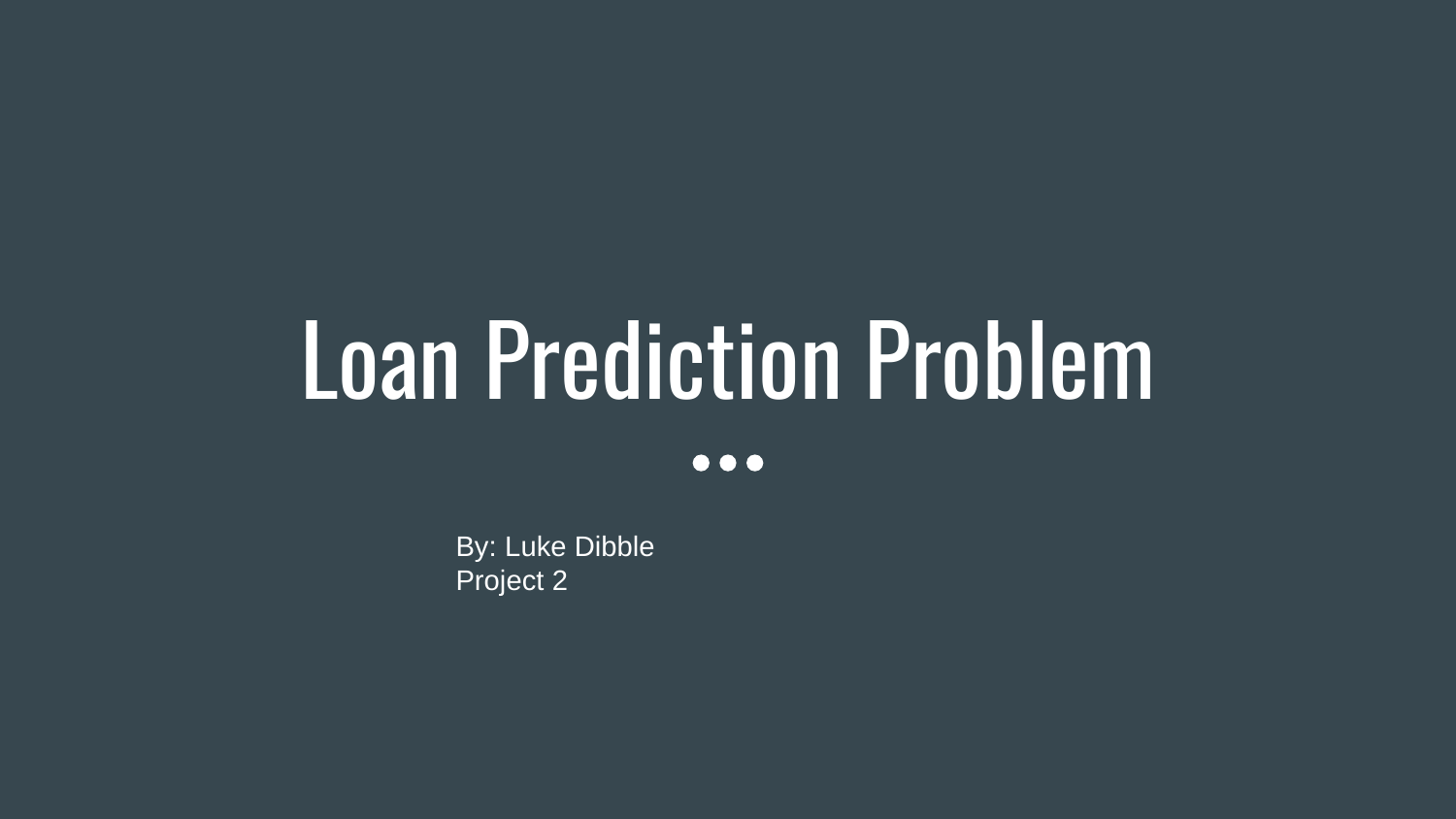

# Loan Prediction Problem
By: Luke Dibble
Project 2